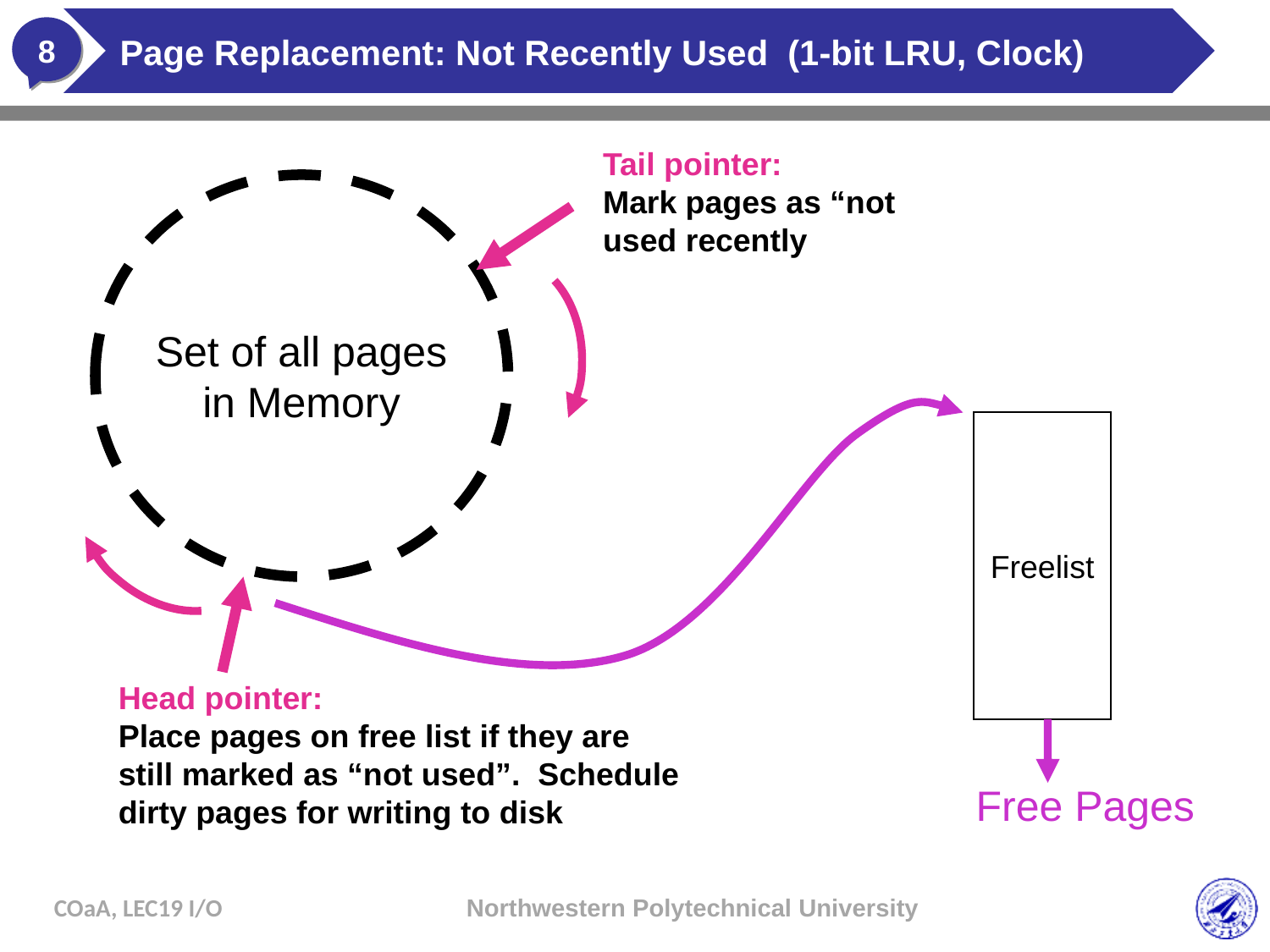

# Page Replacement: Not Recently Used  (1-bit LRU, Clock)
Tail pointer:
Mark pages as “not used recently
Set of all pages
in Memory

Head pointer:
Place pages on free list if they are still marked as “not used”.  Schedule dirty pages for writing to disk

Freelist

Free Pages
COaA, LEC19 I/O
Northwestern Polytechnical University